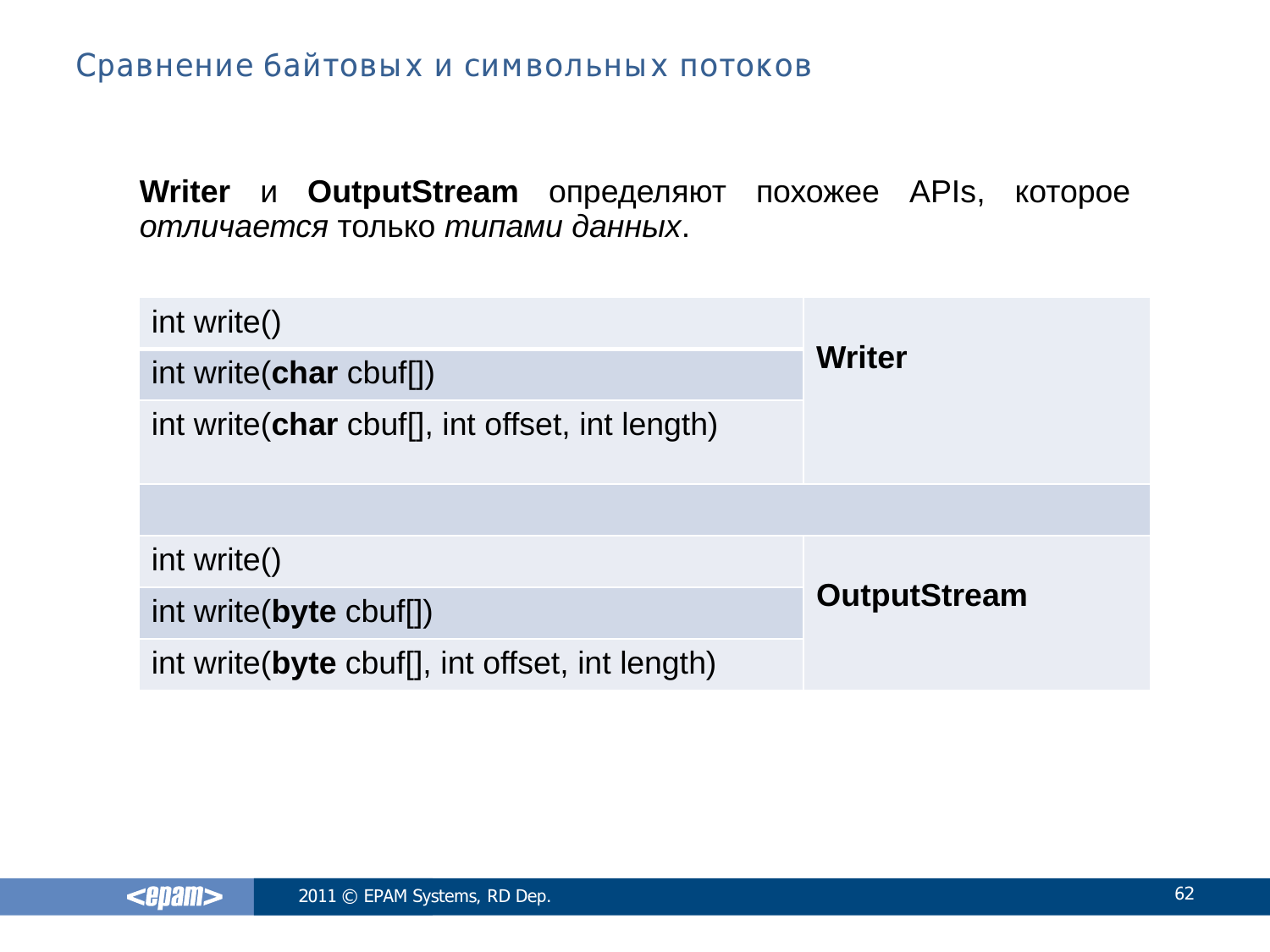

# Сравнение байтовых и символьных потоков
Writer и OutputStream определяют похожее APIs, которое отличается только типами данных.

| int write() | Writer |
| --- | --- |
| int write(char cbuf[]) |  |
| int write(char cbuf[], int offset, int length) |  |
|  |  |
| int write() | OutputStream |
| int write(byte cbuf[]) |  |
| int write(byte cbuf[], int offset, int length) |  |
62
2011 © EPAM Systems, RD Dep.